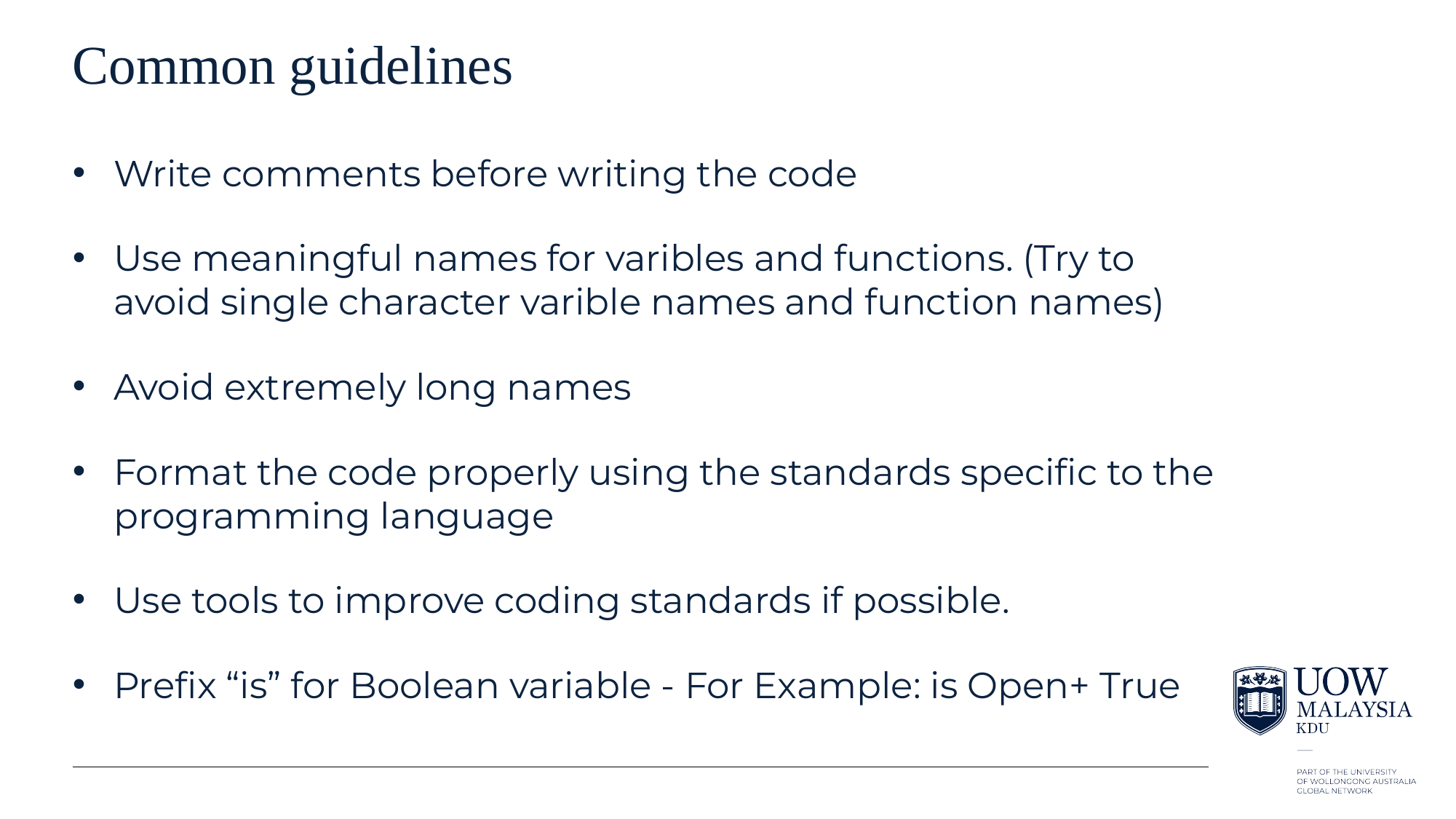

# Common guidelines
Write comments before writing the code

Use meaningful names for varibles and functions. (Try to avoid single character varible names and function names)

Avoid extremely long names

Format the code properly using the standards specific to the programming language

Use tools to improve coding standards if possible.

Prefix “is” for Boolean variable - For Example: is Open+ True